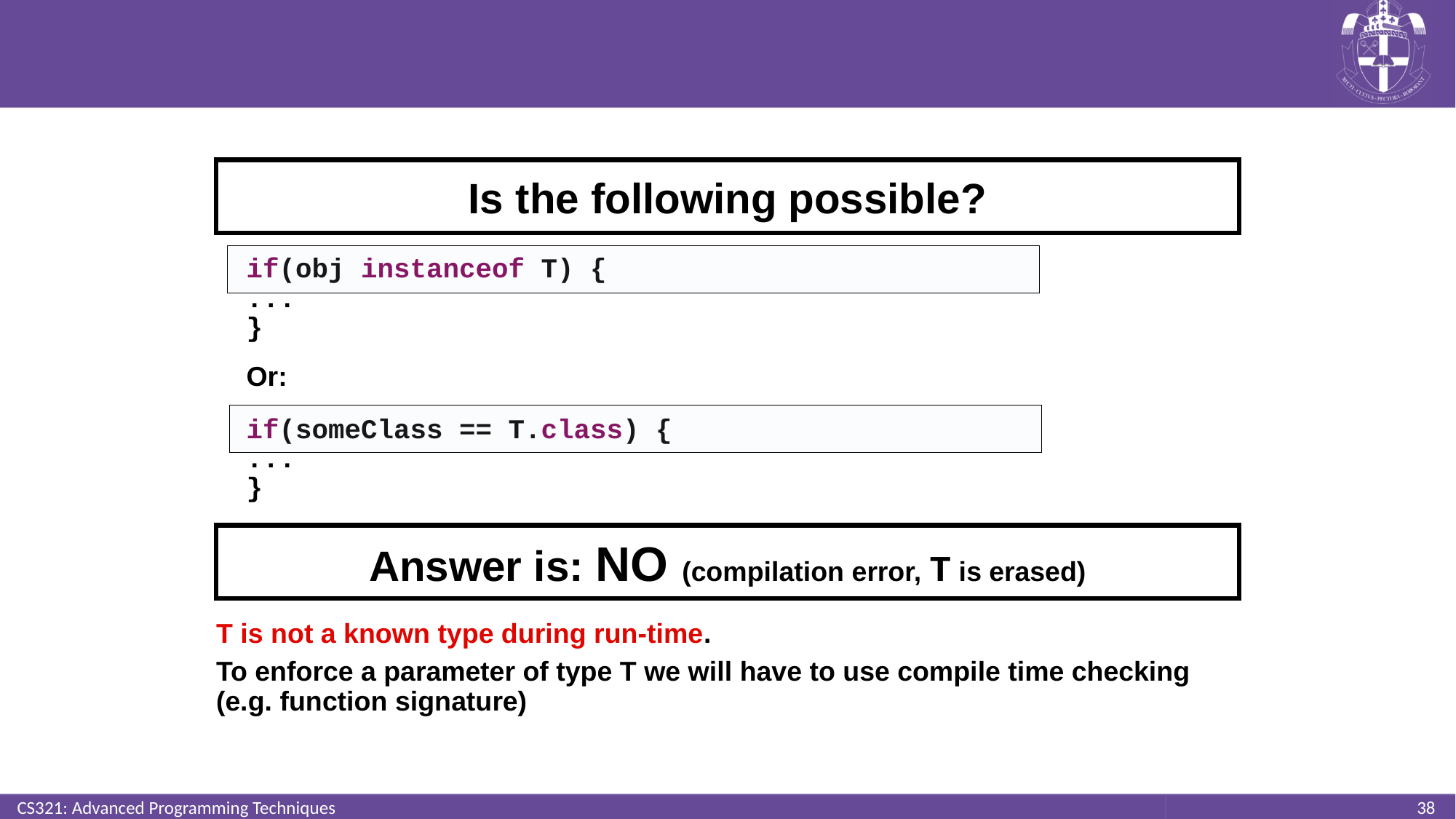

#

Is the following possible?

if(obj instanceof T) {
...
}

Or:

if(someClass == T.class) {
...
}

Answer is: NO (compilation error, T is erased)
T is not a known type during run-time.
To enforce a parameter of type T we will have to use compile time checking
(e.g. function signature)

CS321: Advanced Programming Techniques
38